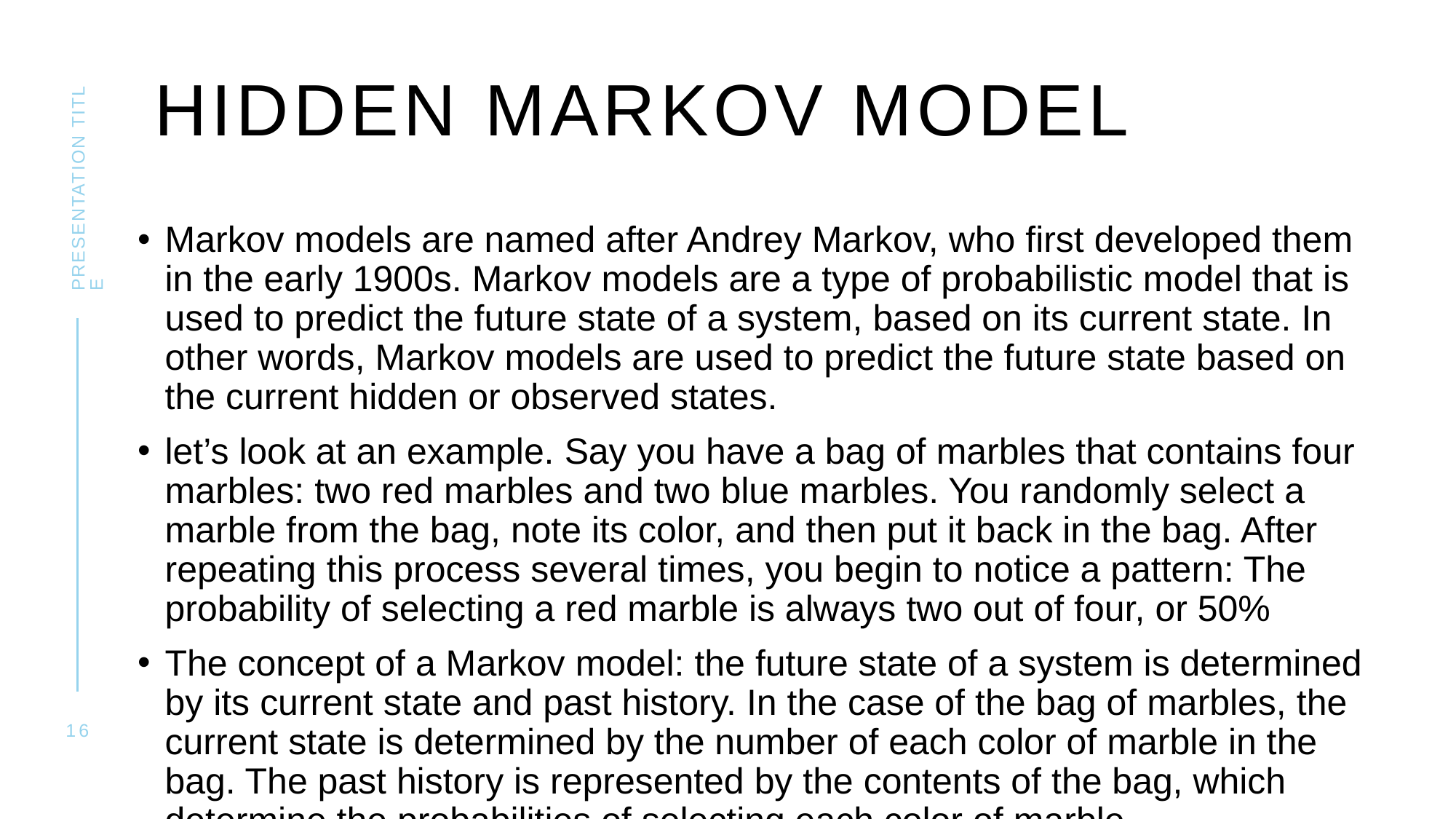

# Hidden Markov model
presentation title
Markov models are named after Andrey Markov, who first developed them in the early 1900s. Markov models are a type of probabilistic model that is used to predict the future state of a system, based on its current state. In other words, Markov models are used to predict the future state based on the current hidden or observed states.
let’s look at an example. Say you have a bag of marbles that contains four marbles: two red marbles and two blue marbles. You randomly select a marble from the bag, note its color, and then put it back in the bag. After repeating this process several times, you begin to notice a pattern: The probability of selecting a red marble is always two out of four, or 50%
The concept of a Markov model: the future state of a system is determined by its current state and past history. In the case of the bag of marbles, the current state is determined by the number of each color of marble in the bag. The past history is represented by the contents of the bag, which determine the probabilities of selecting each color of marble.

16